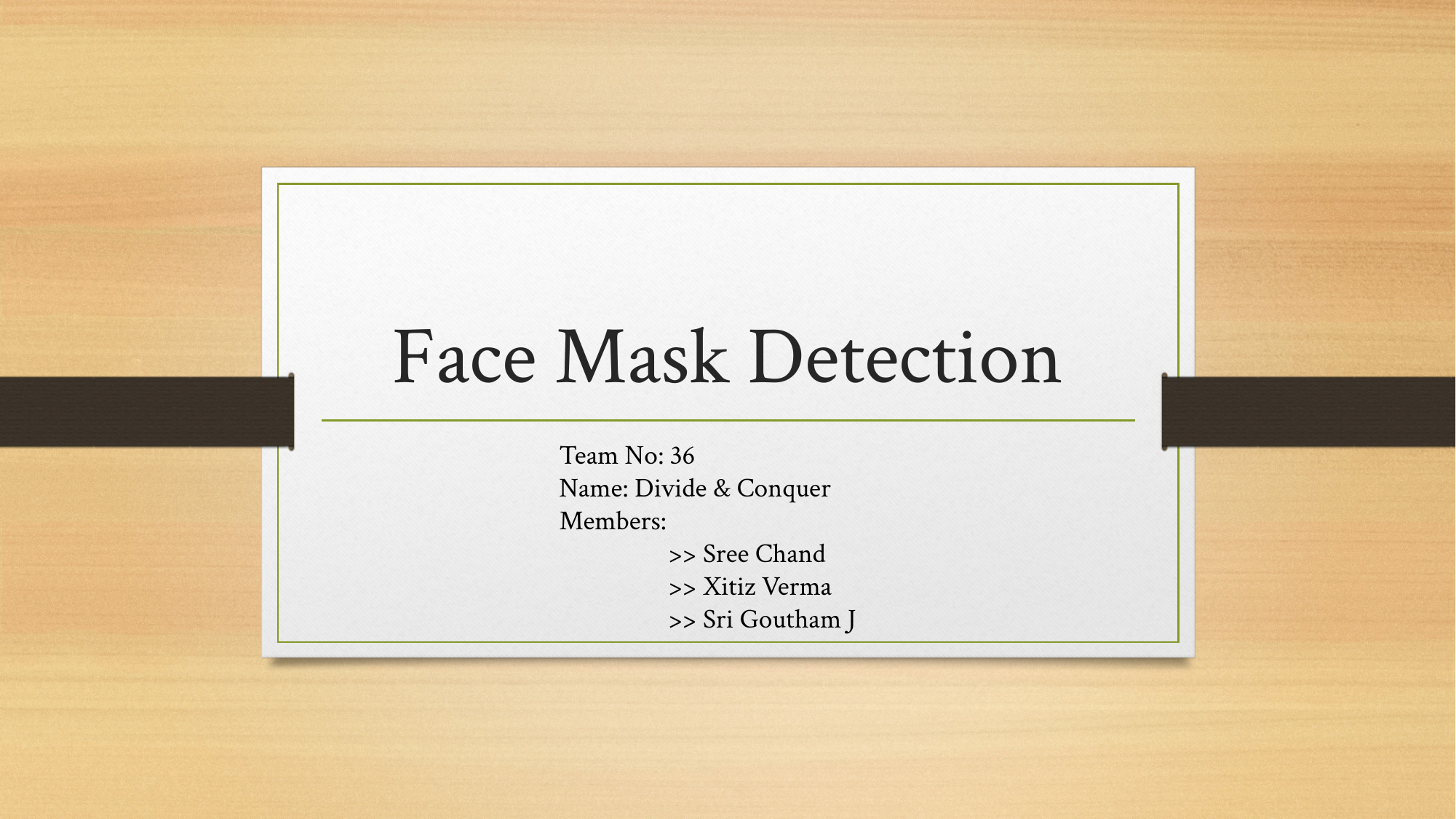

# Face Mask Detection
Team No: 36
Name: Divide & Conquer
Members:
	>> Sree Chand
	>> Xitiz Verma
	>> Sri Goutham J